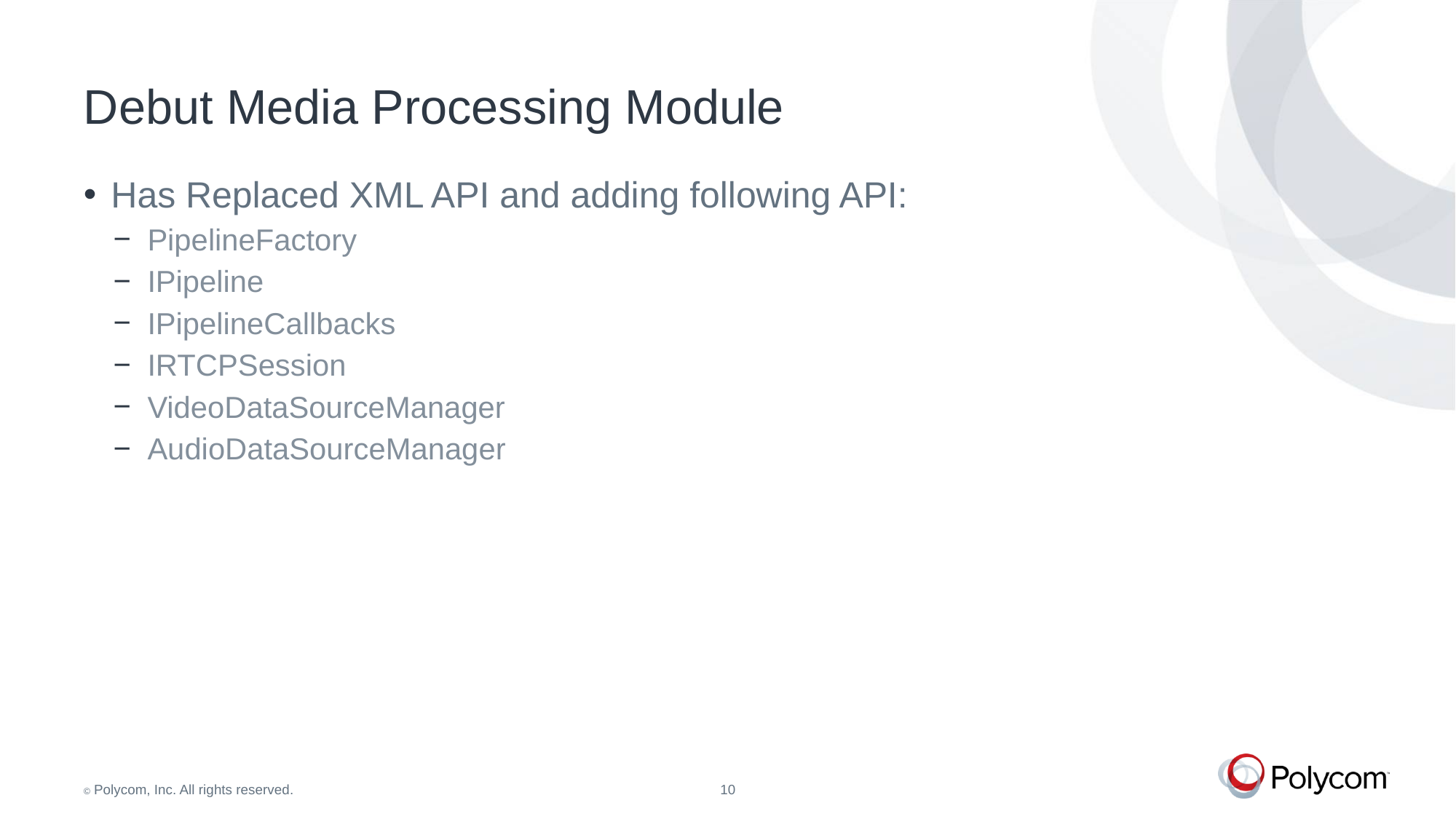

# Debut Media Processing Module
Has Replaced XML API and adding following API:
PipelineFactory
IPipeline
IPipelineCallbacks
IRTCPSession
VideoDataSourceManager
AudioDataSourceManager